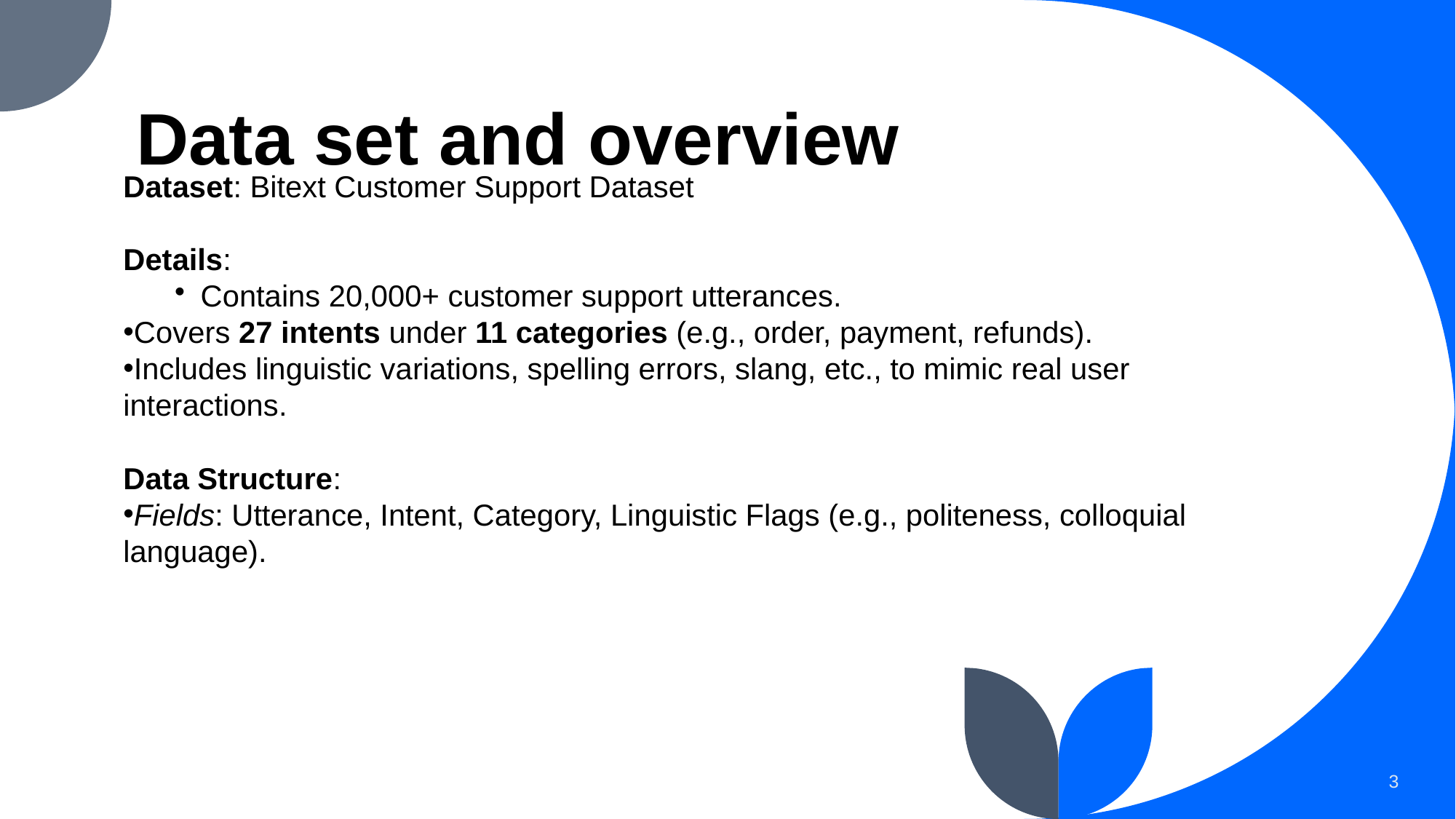

# Data set and overview
Dataset: Bitext Customer Support Dataset

Details:
Contains 20,000+ customer support utterances.
Covers 27 intents under 11 categories (e.g., order, payment, refunds).
Includes linguistic variations, spelling errors, slang, etc., to mimic real user interactions.

Data Structure:
Fields: Utterance, Intent, Category, Linguistic Flags (e.g., politeness, colloquial language).

3